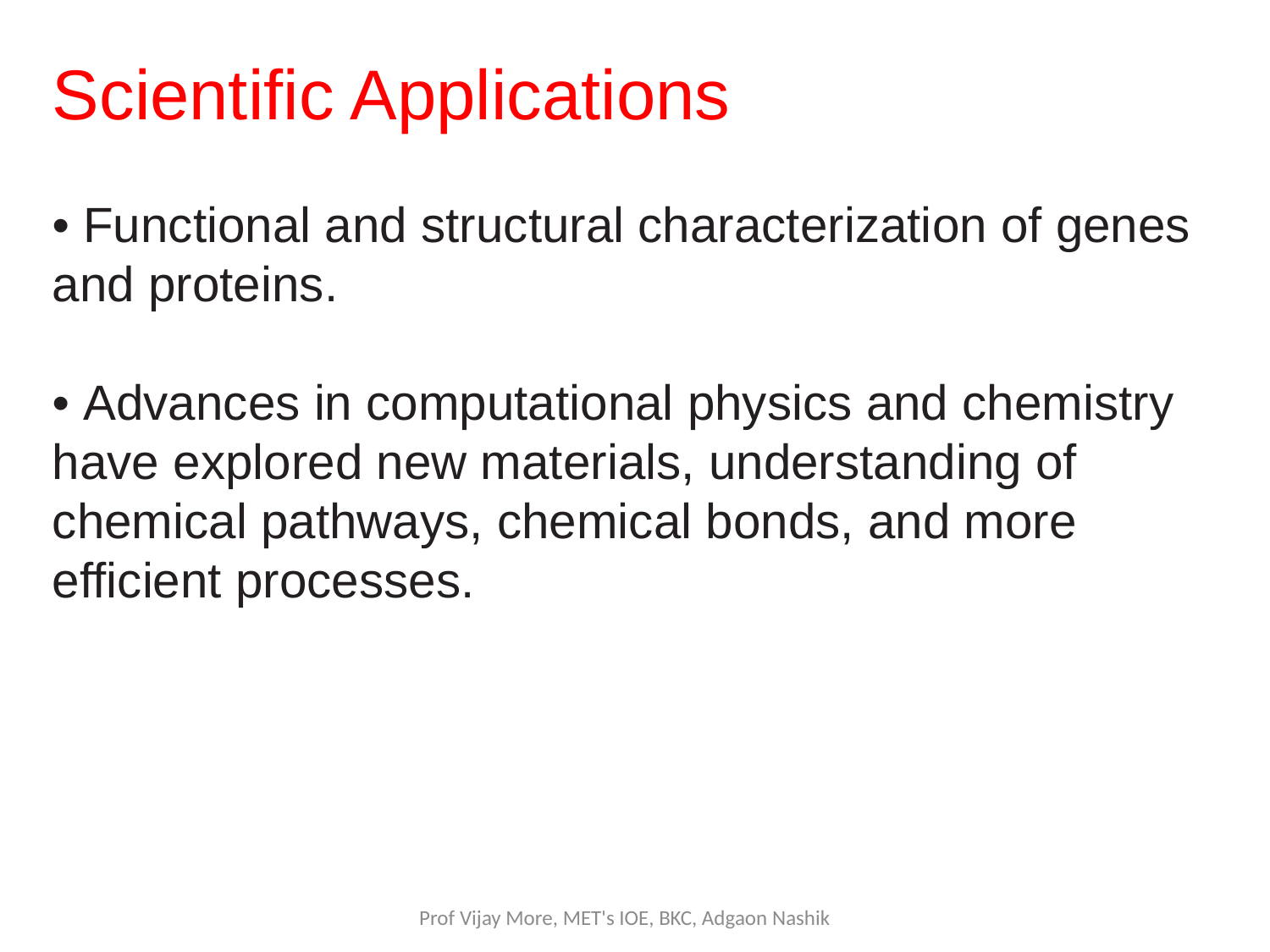

Scientific Applications

• Functional and structural characterization of genes and proteins.

• Advances in computational physics and chemistry have explored new materials, understanding of chemical pathways, chemical bonds, and more efficient processes.
Prof Vijay More, MET's IOE, BKC, Adgaon Nashik